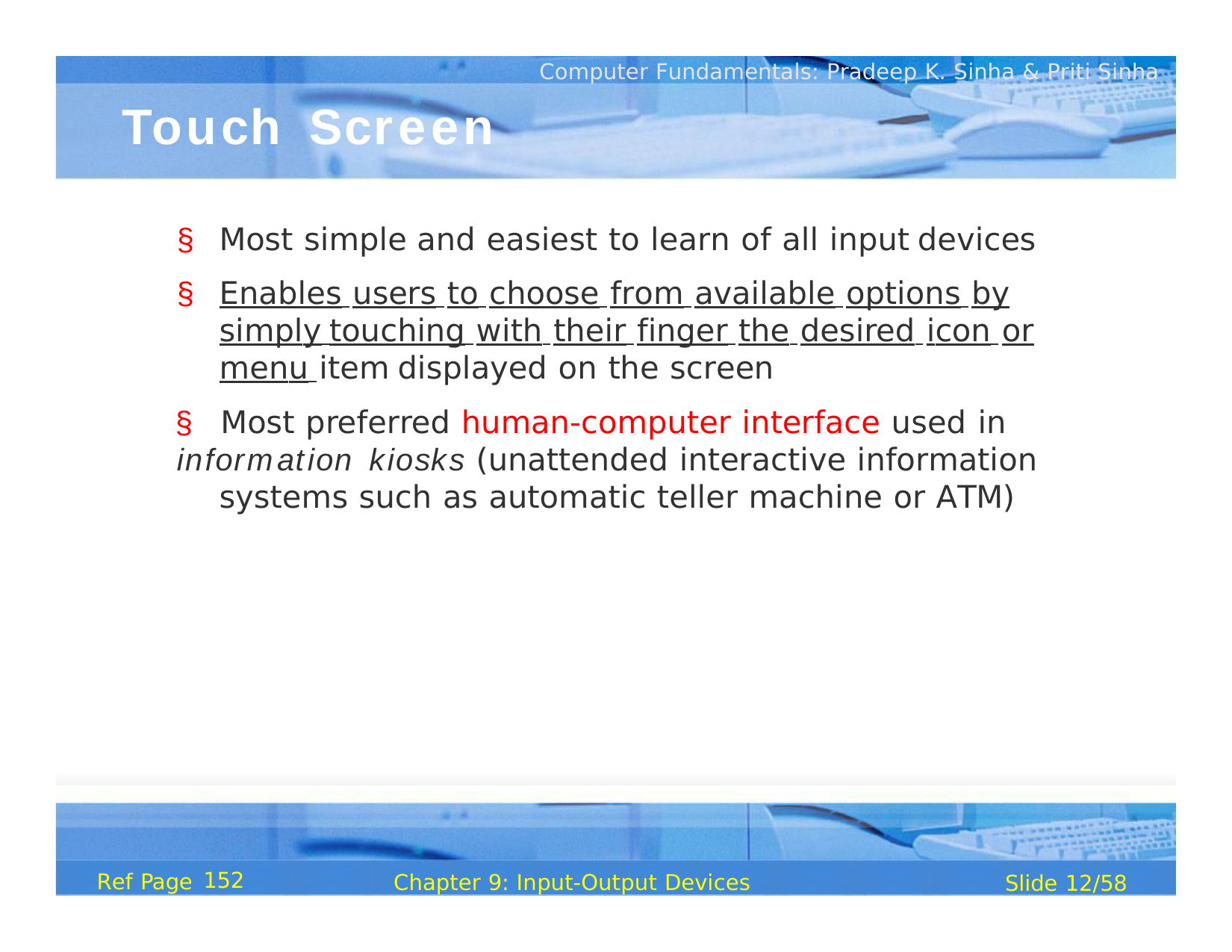

Computer Fundamentals: Pradeep K. Sinha & Priti Sinha
Touch	Screen
§	Most simple and easiest to learn of all input devices
§	Enables users to choose from available options by simply touching with their finger the desired icon or menu item displayed on the screen
§	Most preferred human-computer interface used in
information  kiosks (unattended interactive information systems such as automatic teller machine or ATM)

152
Ref Page
Chapter 9: Input-Output Devices
Slide 12/58